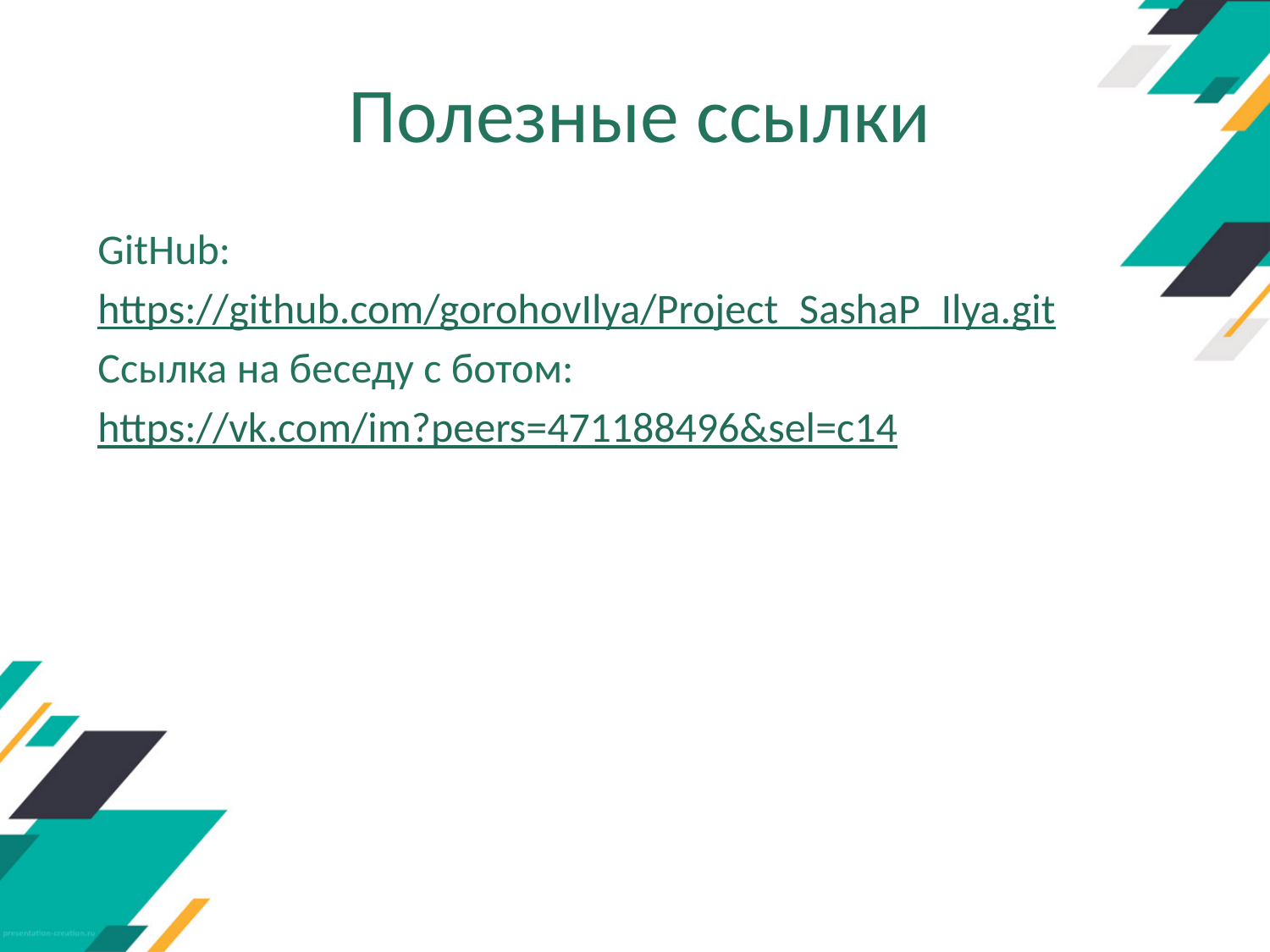

# Полезные ссылки
GitHub:
https://github.com/gorohovIlya/Project_SashaP_Ilya.git
Ссылка на беседу с ботом:
https://vk.com/im?peers=471188496&sel=c14